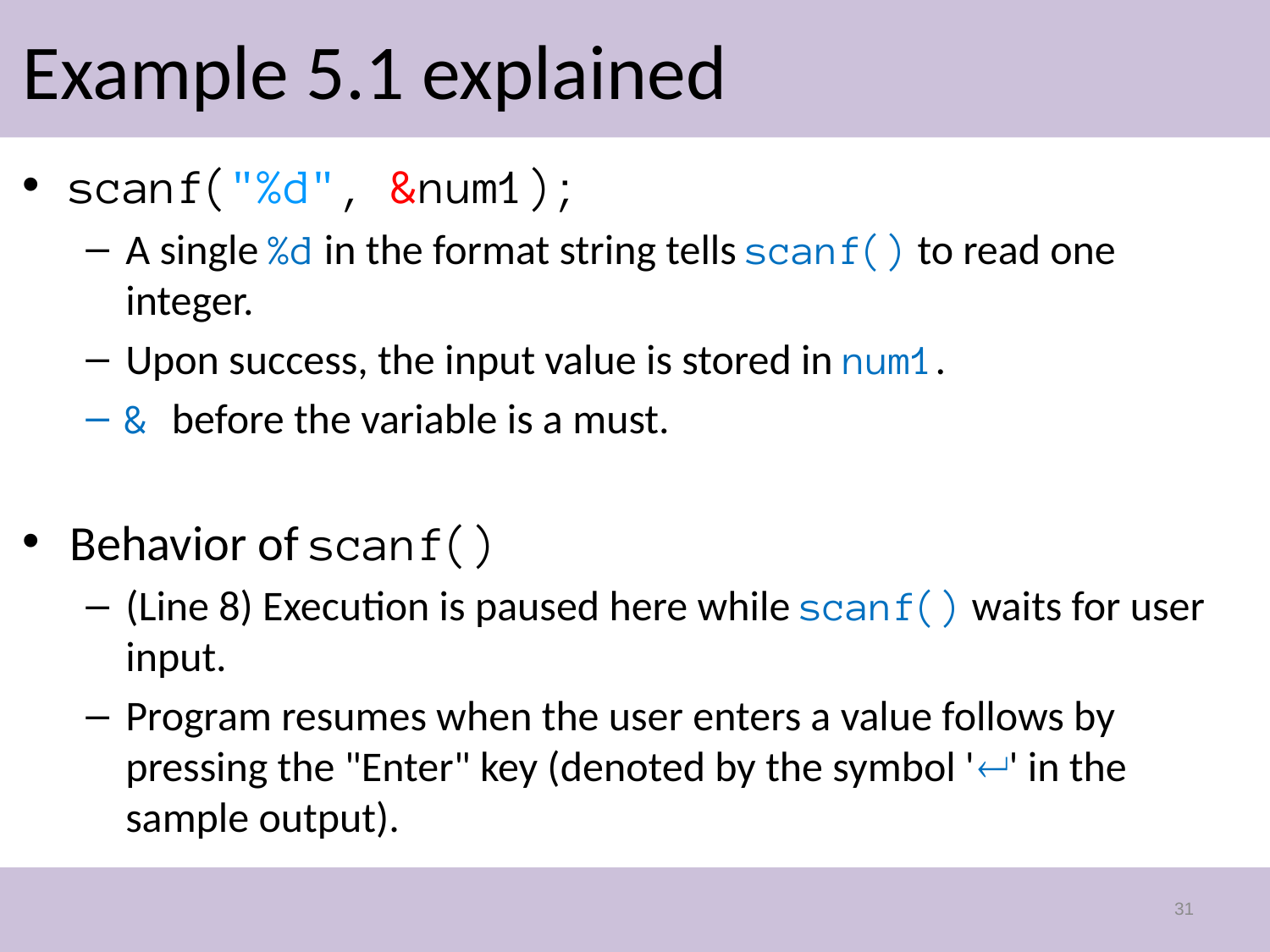

# Example 5.1 explained
scanf("%d", &num1);
A single %d in the format string tells scanf() to read one integer.
Upon success, the input value is stored in num1.
& before the variable is a must.

Behavior of scanf()
(Line 8) Execution is paused here while scanf() waits for user input.
Program resumes when the user enters a value follows by pressing the "Enter" key (denoted by the symbol '↵' in the sample output).
31